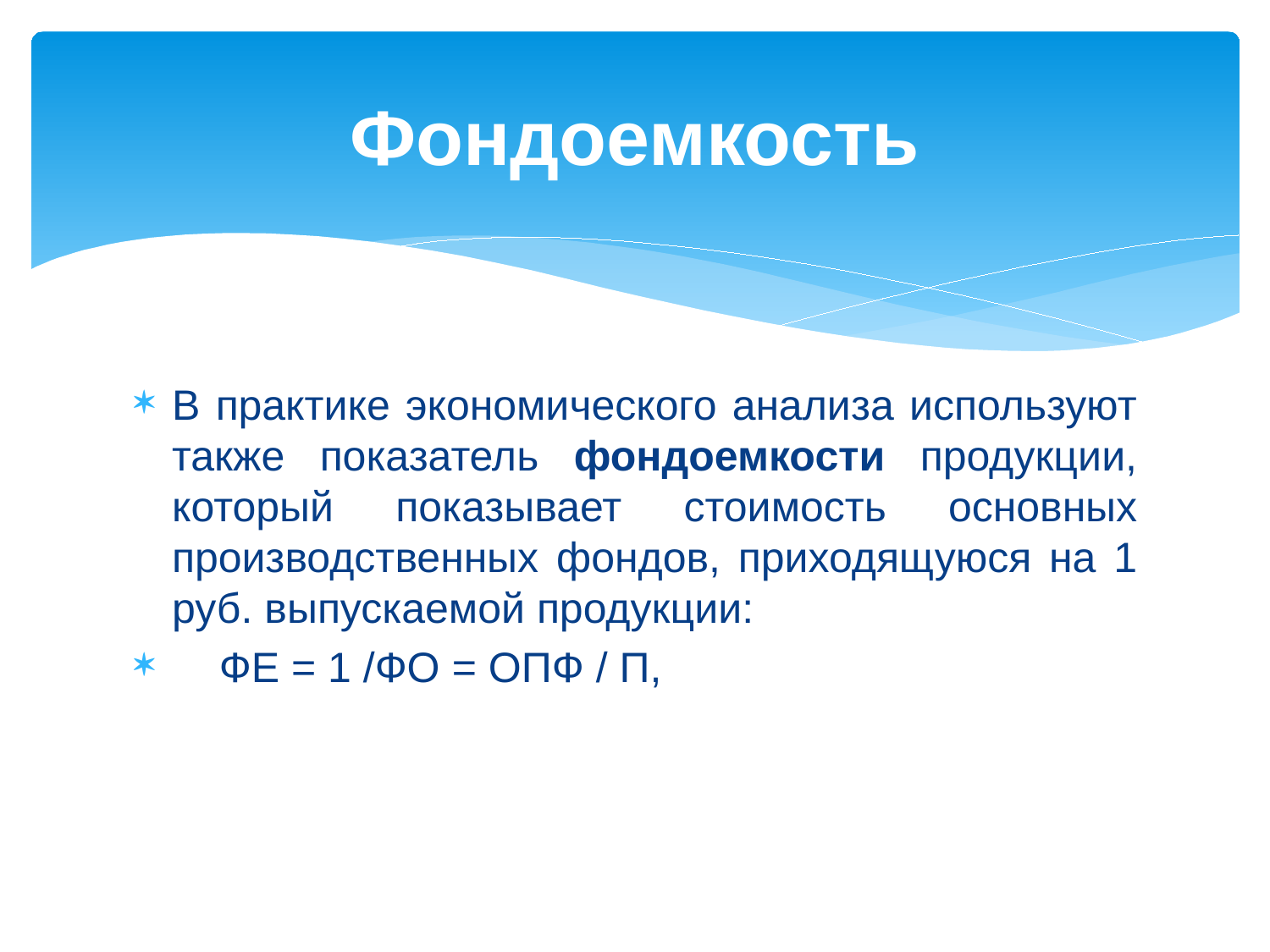

# Фондоемкость
В практике экономического анализа используют также показатель фондоемкости продукции, который показывает стоимость основных производственных фондов, приходящуюся на 1 руб. выпускаемой продукции:
    ФЕ = 1 /ФО = ОПФ / П,